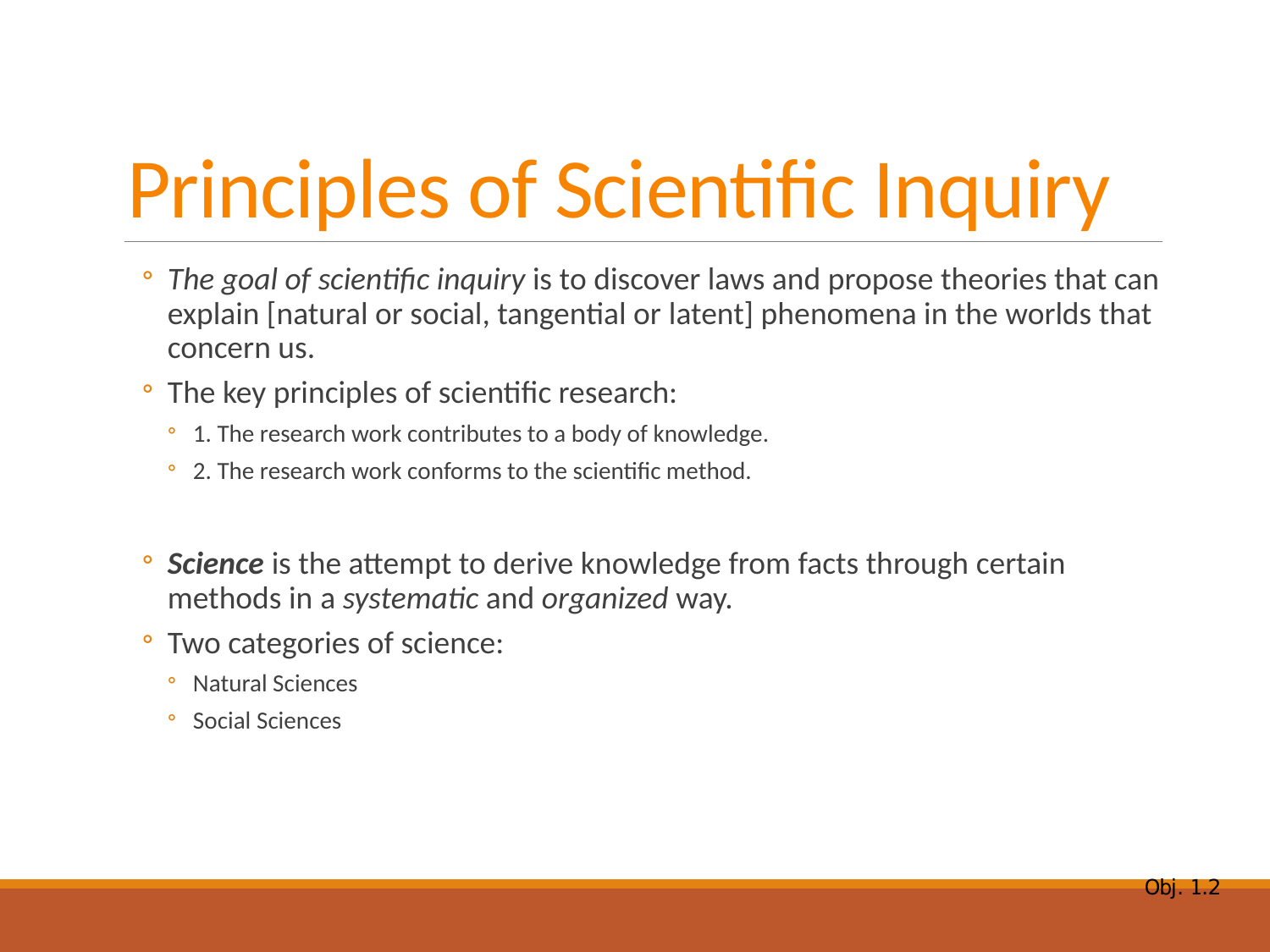

# Principles of Scientific Inquiry
The goal of scientific inquiry is to discover laws and propose theories that can explain [natural or social, tangential or latent] phenomena in the worlds that concern us.
The key principles of scientific research:
1. The research work contributes to a body of knowledge.
2. The research work conforms to the scientific method.

Science is the attempt to derive knowledge from facts through certain methods in a systematic and organized way.
Two categories of science:
Natural Sciences
Social Sciences

Obj. 1.2